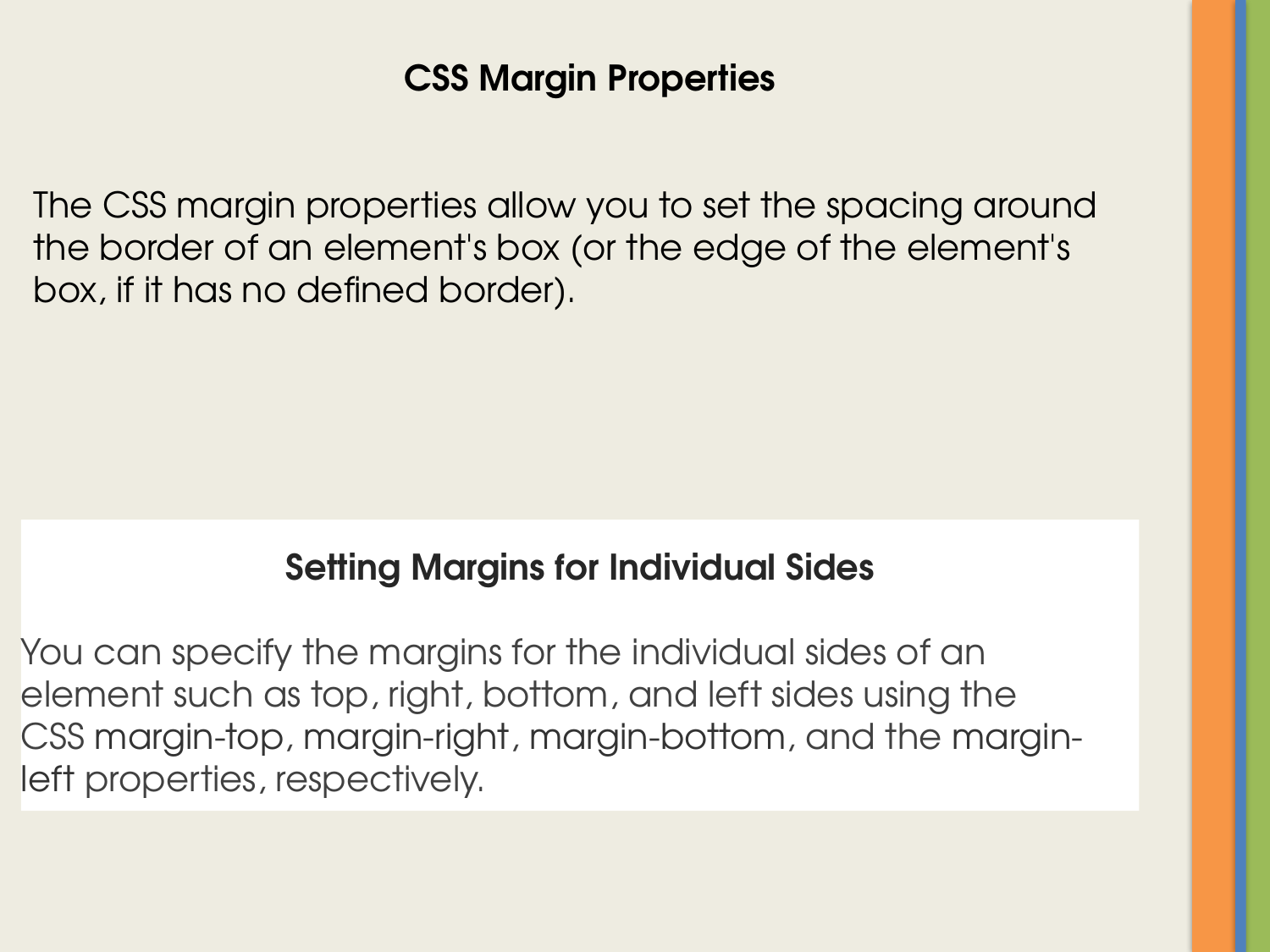

CSS Margin Properties

The CSS margin properties allow you to set the spacing around the border of an element's box (or the edge of the element's box, if it has no defined border).
Setting Margins for Individual Sides

You can specify the margins for the individual sides of an element such as top, right, bottom, and left sides using the CSS margin-top, margin-right, margin-bottom, and the margin-left properties, respectively.